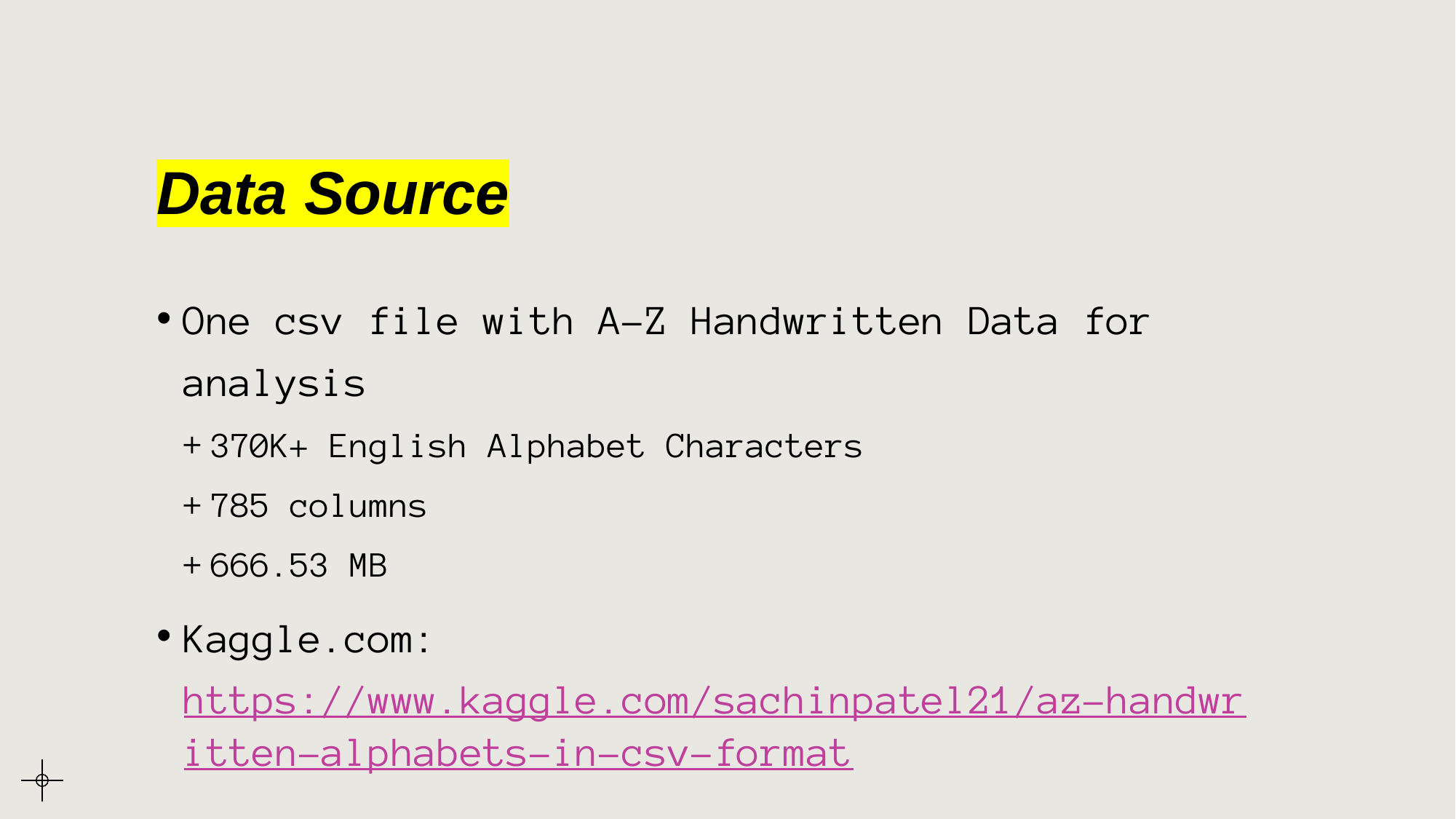

# Data Source
One csv file with A-Z Handwritten Data for analysis
370K+ English Alphabet Characters
785 columns
666.53 MB
Kaggle.com: https://www.kaggle.com/sachinpatel21/az-handwritten-alphabets-in-csv-format